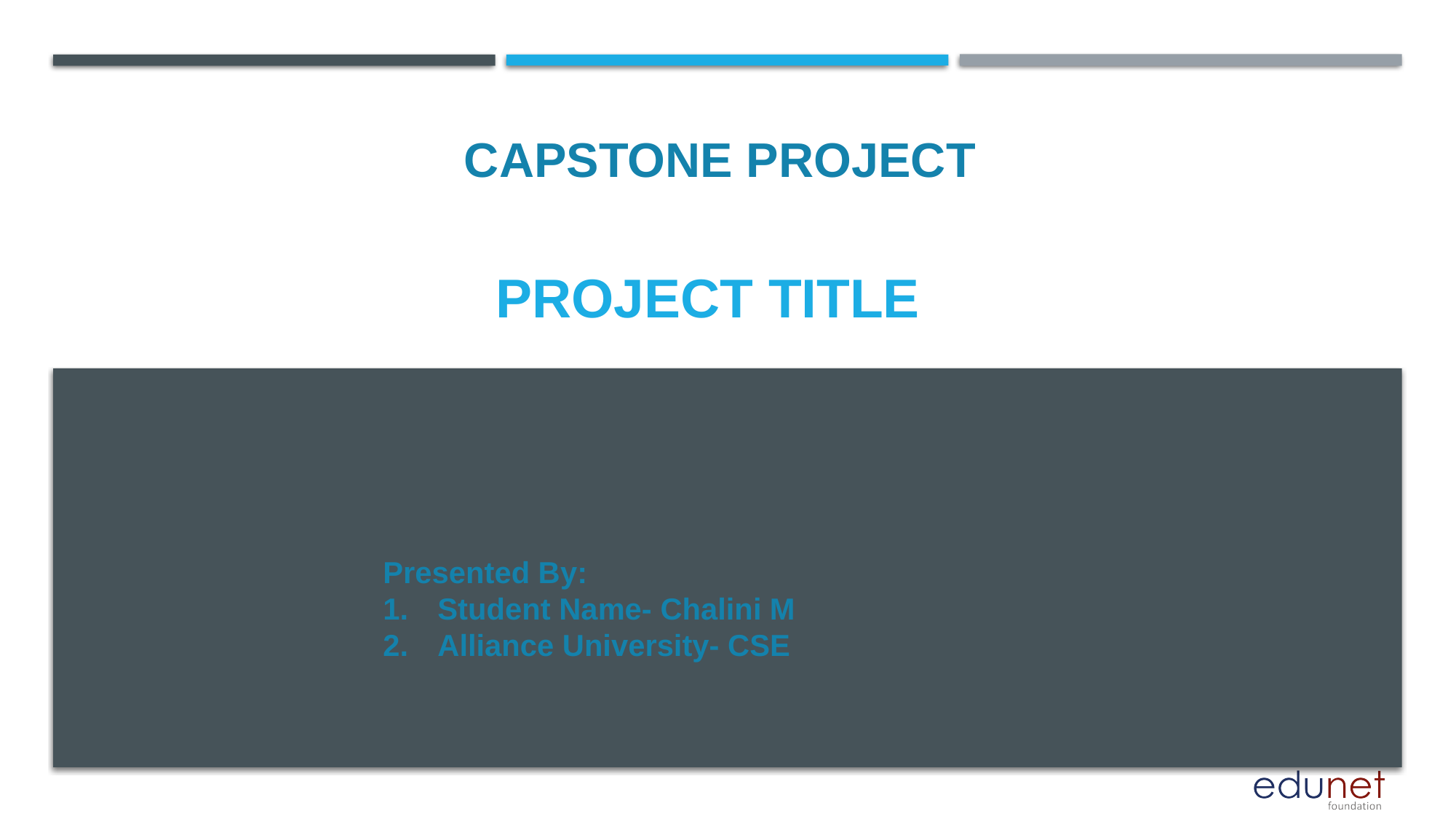

CAPSTONE PROJECT
# PROJECT TITLE
Presented By:
Student Name- Chalini M
Alliance University- CSE